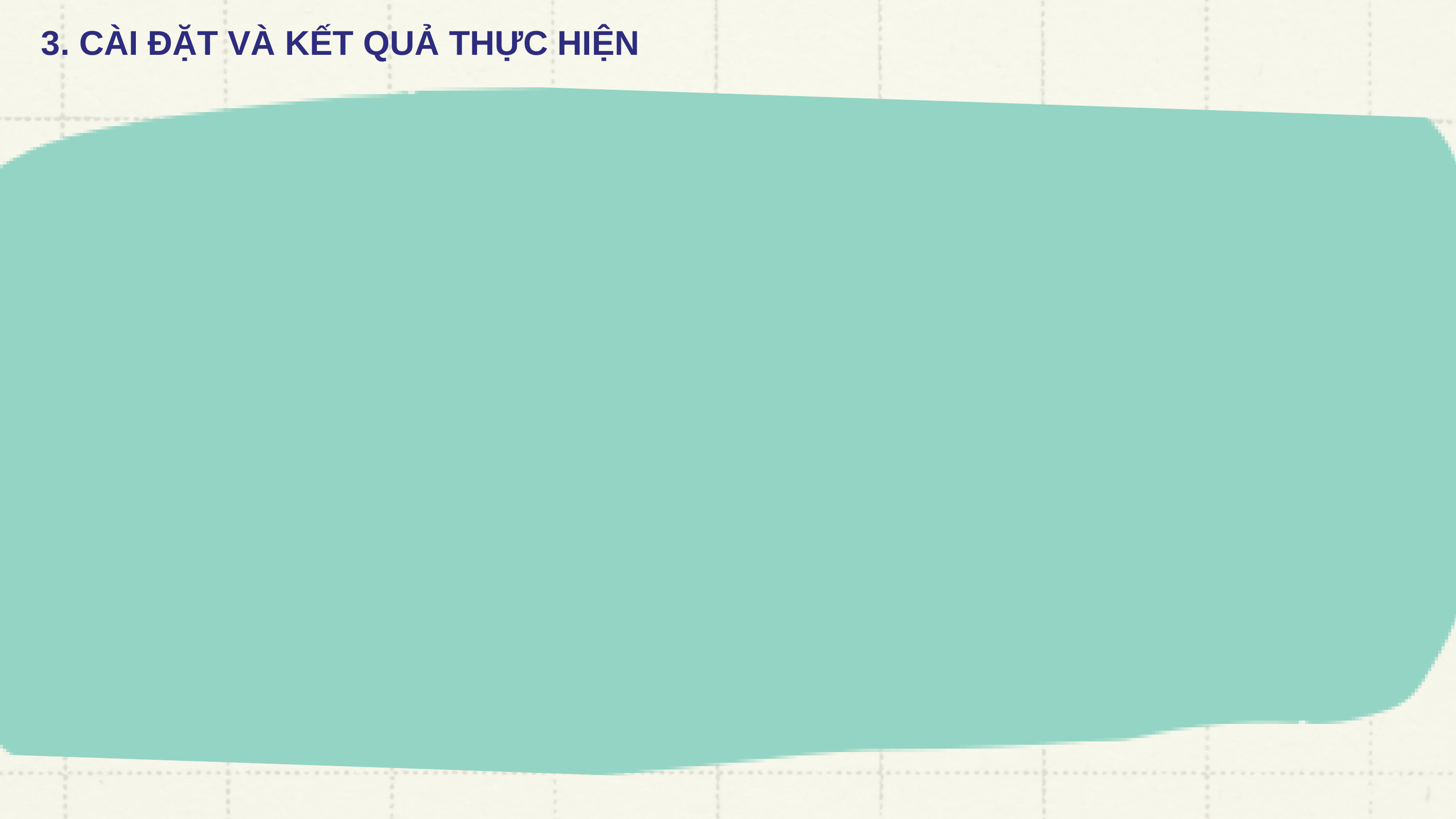

3. CÀI ĐẶT VÀ KẾT QUẢ THỰC HIỆN